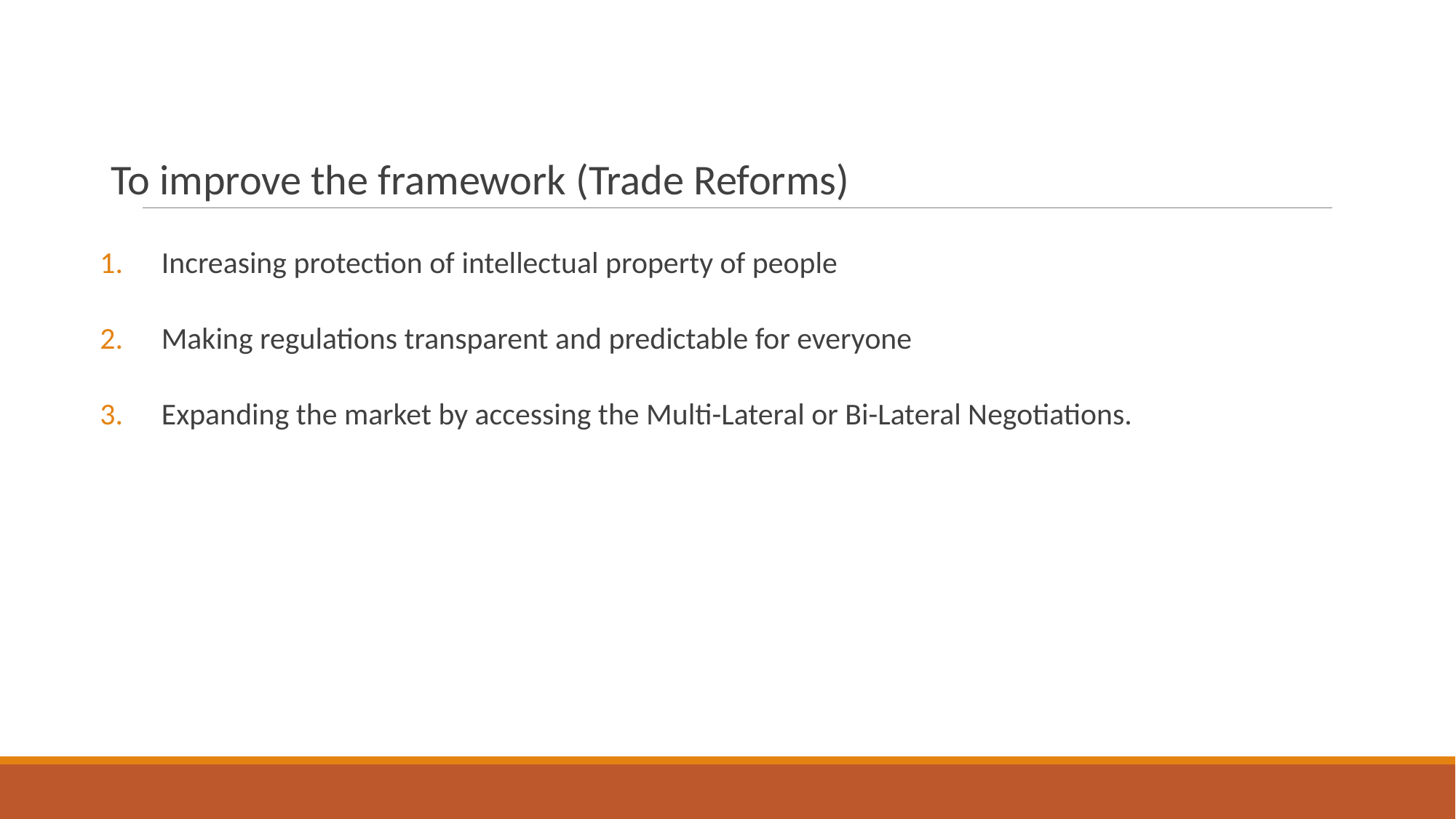

To improve the framework (Trade Reforms)
Increasing protection of intellectual property of people
Making regulations transparent and predictable for everyone
Expanding the market by accessing the Multi-Lateral or Bi-Lateral Negotiations.